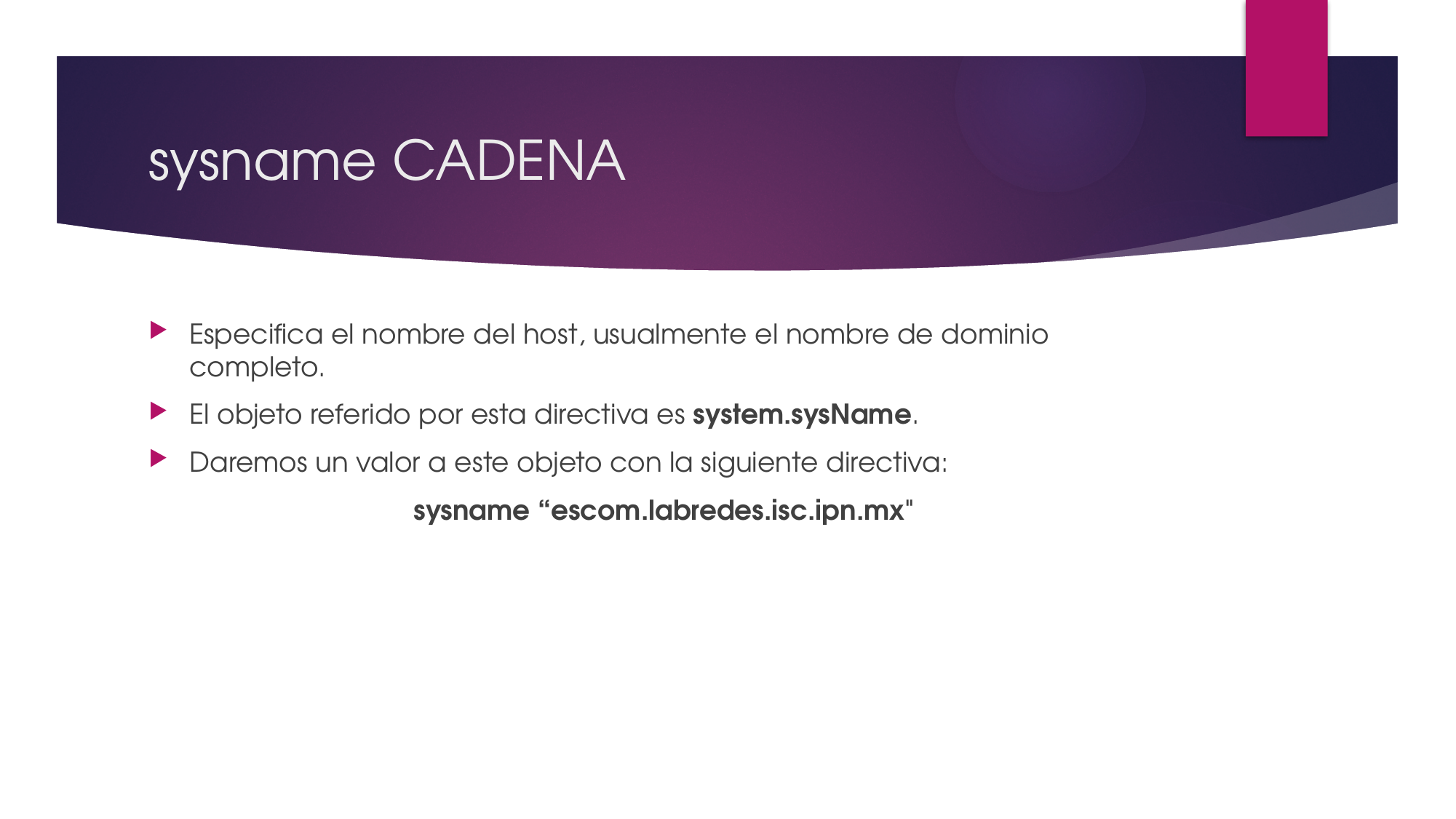

# sysname CADENA
Especifica el nombre del host, usualmente el nombre de dominio completo.
El objeto referido por esta directiva es system.sysName.
Daremos un valor a este objeto con la siguiente directiva:
sysname “escom.labredes.isc.ipn.mx"